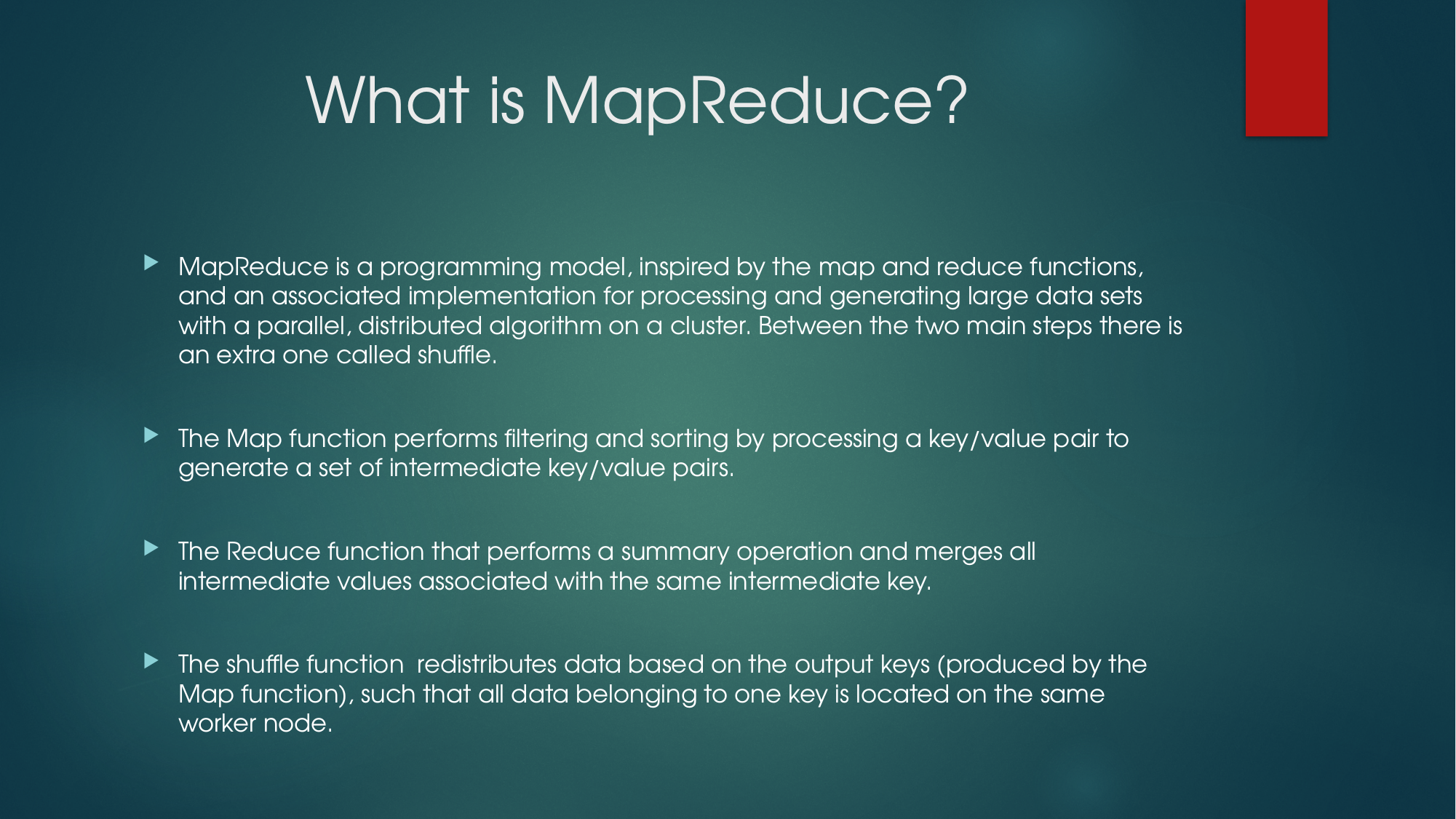

# What is MapReduce?
MapReduce is a programming model, inspired by the map and reduce functions, and an associated implementation for processing and generating large data sets with a parallel, distributed algorithm on a cluster. Between the two main steps there is an extra one called shuffle.

The Map function performs filtering and sorting by processing a key/value pair to generate a set of intermediate key/value pairs.

The Reduce function that performs a summary operation and merges all intermediate values associated with the same intermediate key.

The shuffle function  redistributes data based on the output keys (produced by the Map function), such that all data belonging to one key is located on the same worker node.